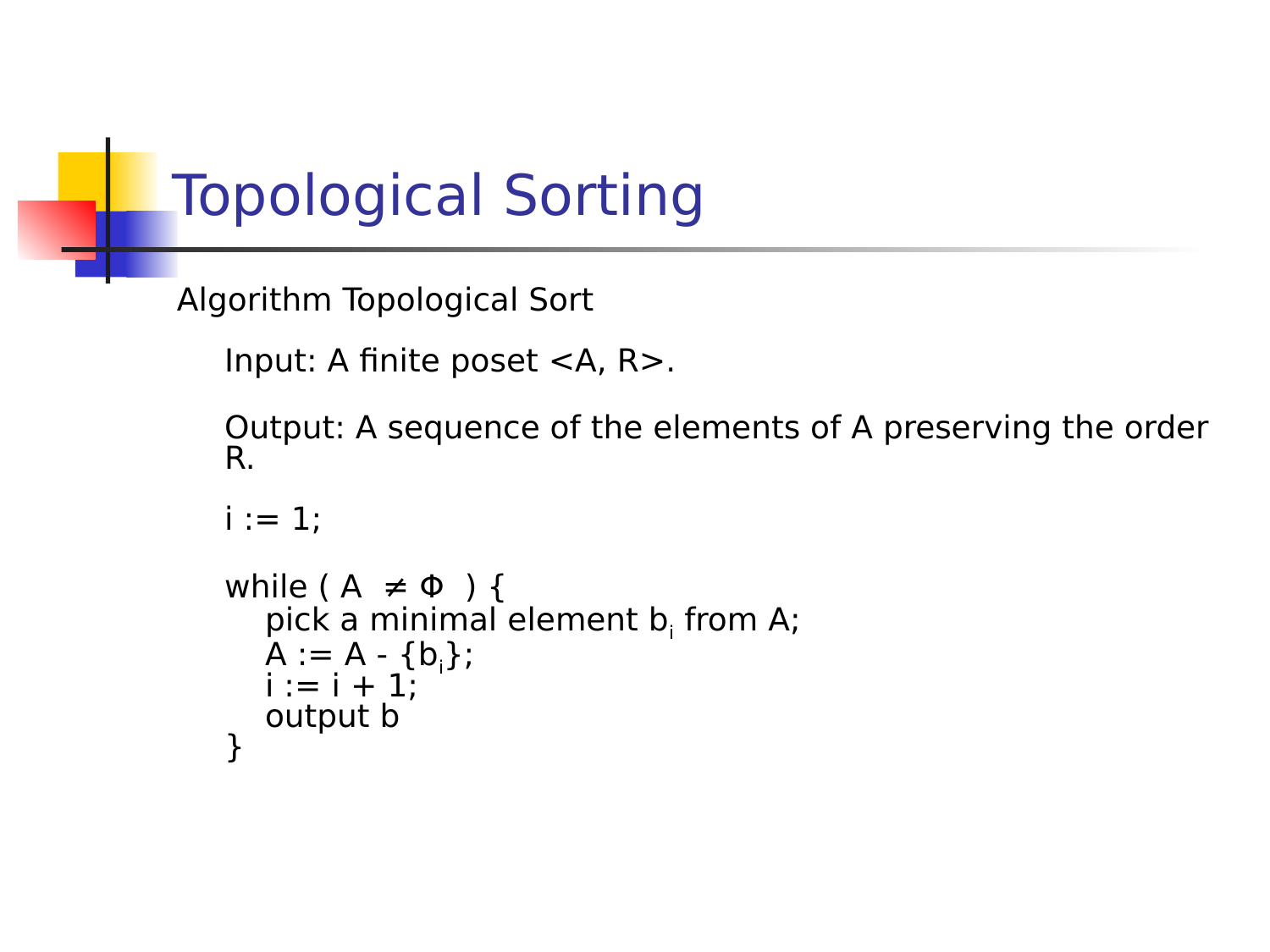

# Topological Sorting
Algorithm Topological Sort
Input: A finite poset <A, R>.
Output: A sequence of the elements of A preserving the order R.
i := 1;
	while ( A  ≠ Φ  ) {
    pick a minimal element bi from A;
    A := A - {bi};
    i := i + 1;
    output b
}